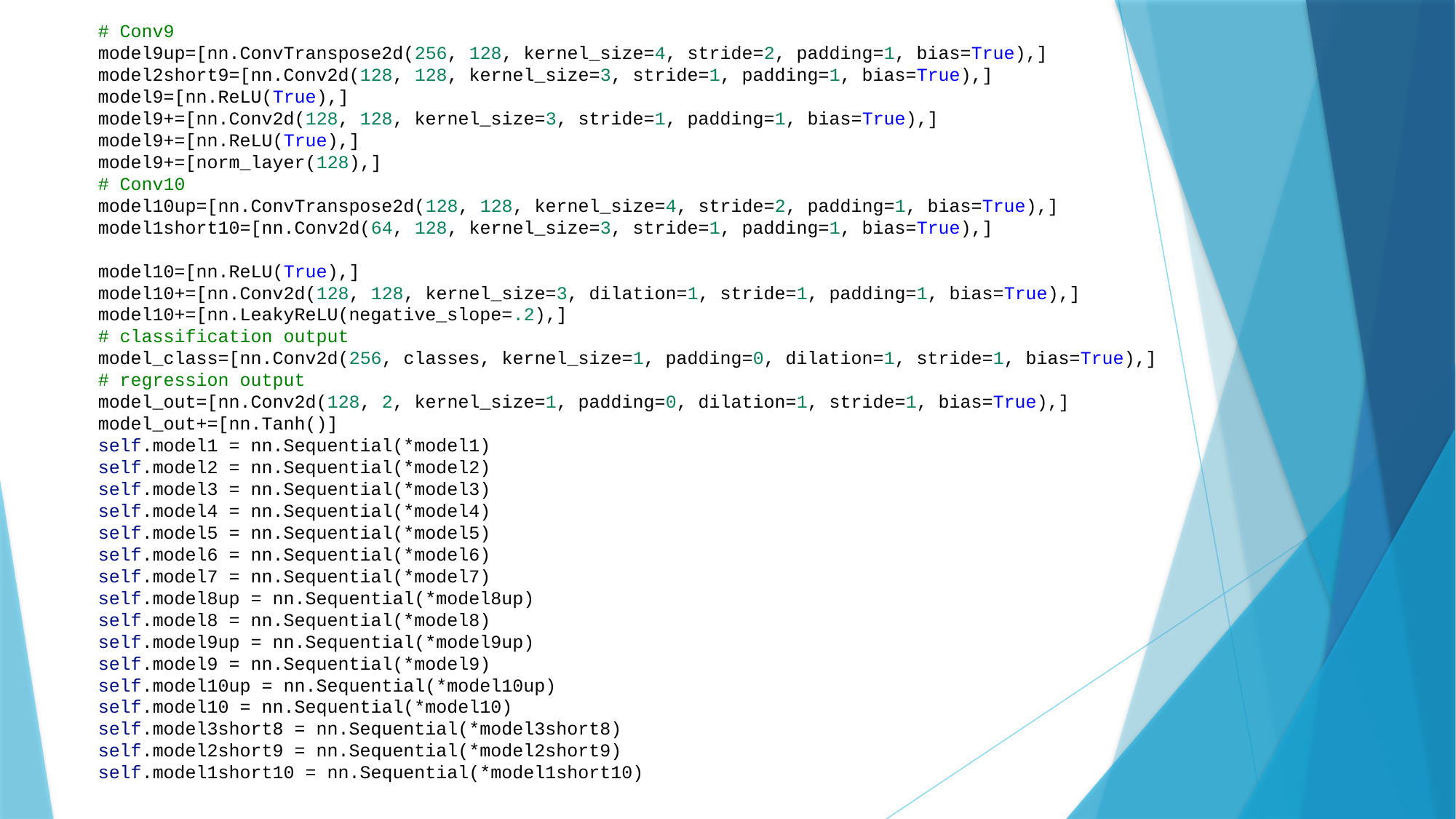

# Conv9
        model9up=[nn.ConvTranspose2d(256, 128, kernel_size=4, stride=2, padding=1, bias=True),]
        model2short9=[nn.Conv2d(128, 128, kernel_size=3, stride=1, padding=1, bias=True),]
        model9=[nn.ReLU(True),]
        model9+=[nn.Conv2d(128, 128, kernel_size=3, stride=1, padding=1, bias=True),]
        model9+=[nn.ReLU(True),]
        model9+=[norm_layer(128),]
        # Conv10
        model10up=[nn.ConvTranspose2d(128, 128, kernel_size=4, stride=2, padding=1, bias=True),]
        model1short10=[nn.Conv2d(64, 128, kernel_size=3, stride=1, padding=1, bias=True),]
        model10=[nn.ReLU(True),]
        model10+=[nn.Conv2d(128, 128, kernel_size=3, dilation=1, stride=1, padding=1, bias=True),]
        model10+=[nn.LeakyReLU(negative_slope=.2),]
        # classification output
        model_class=[nn.Conv2d(256, classes, kernel_size=1, padding=0, dilation=1, stride=1, bias=True),]
        # regression output
        model_out=[nn.Conv2d(128, 2, kernel_size=1, padding=0, dilation=1, stride=1, bias=True),]
        model_out+=[nn.Tanh()]
        self.model1 = nn.Sequential(*model1)
        self.model2 = nn.Sequential(*model2)
        self.model3 = nn.Sequential(*model3)
        self.model4 = nn.Sequential(*model4)
        self.model5 = nn.Sequential(*model5)
        self.model6 = nn.Sequential(*model6)
        self.model7 = nn.Sequential(*model7)
        self.model8up = nn.Sequential(*model8up)
        self.model8 = nn.Sequential(*model8)
        self.model9up = nn.Sequential(*model9up)
        self.model9 = nn.Sequential(*model9)
        self.model10up = nn.Sequential(*model10up)
        self.model10 = nn.Sequential(*model10)
        self.model3short8 = nn.Sequential(*model3short8)
        self.model2short9 = nn.Sequential(*model2short9)
        self.model1short10 = nn.Sequential(*model1short10)